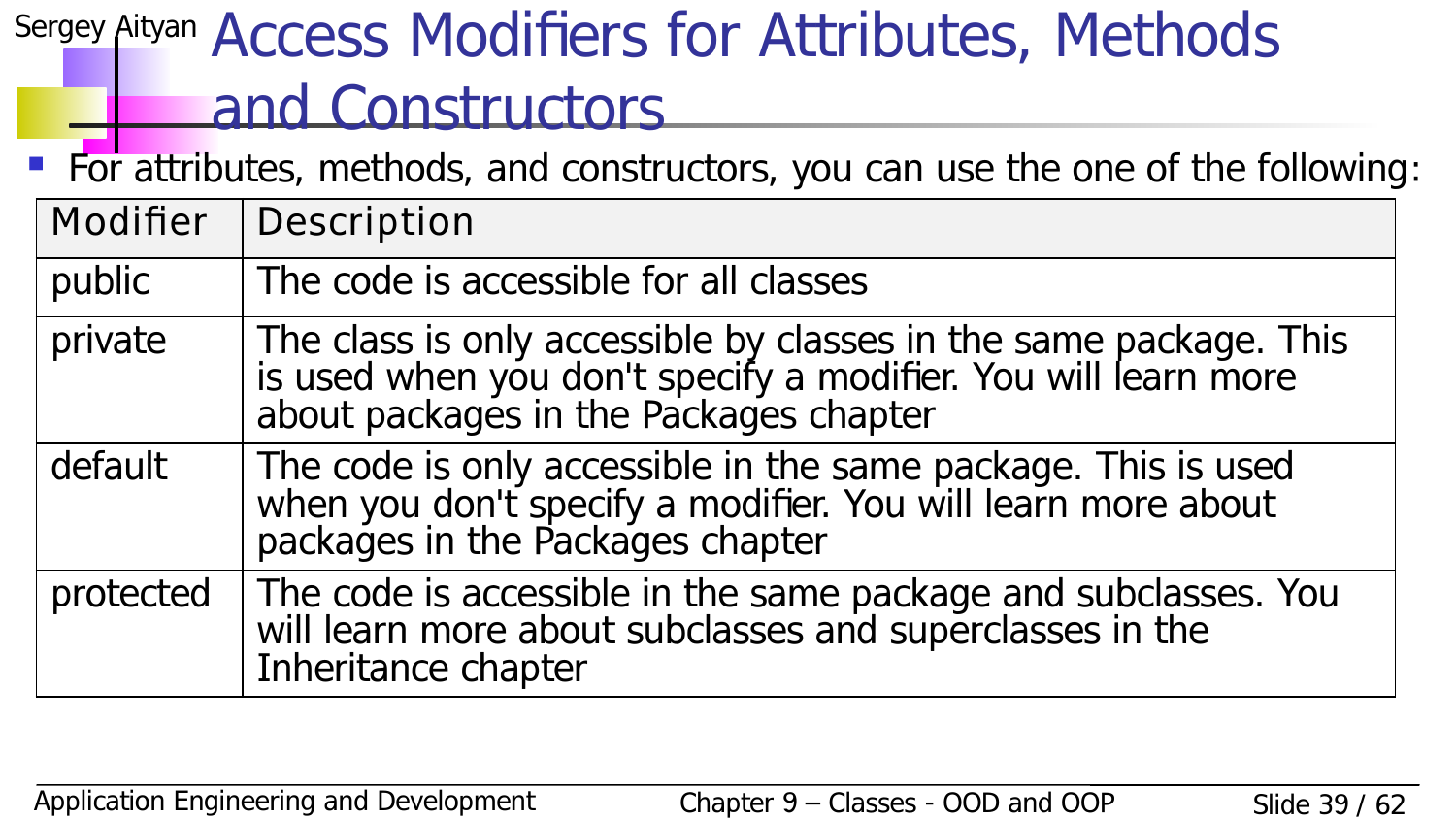

# Access Modifiers for Attributes, Methods and Constructors
For attributes, methods, and constructors, you can use the one of the following:
| Modifier | Description |
| --- | --- |
| public | The code is accessible for all classes |
| private | The class is only accessible by classes in the same package. This is used when you don't specify a modifier. You will learn more about packages in the Packages chapter |
| default | The code is only accessible in the same package. This is used when you don't specify a modifier. You will learn more about packages in the Packages chapter |
| protected | The code is accessible in the same package and subclasses. You will learn more about subclasses and superclasses in the Inheritance chapter |